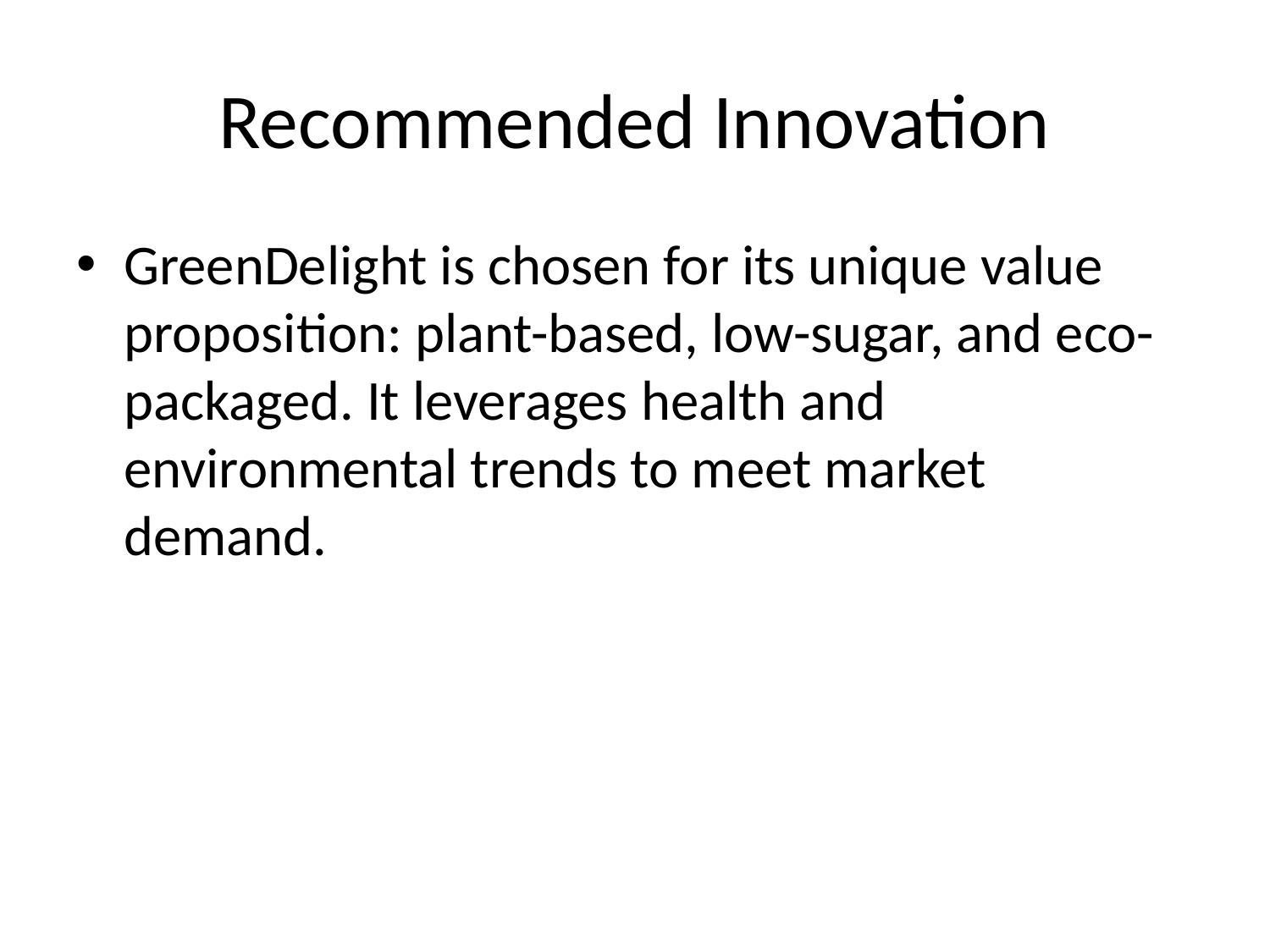

# Recommended Innovation
GreenDelight is chosen for its unique value proposition: plant-based, low-sugar, and eco-packaged. It leverages health and environmental trends to meet market demand.